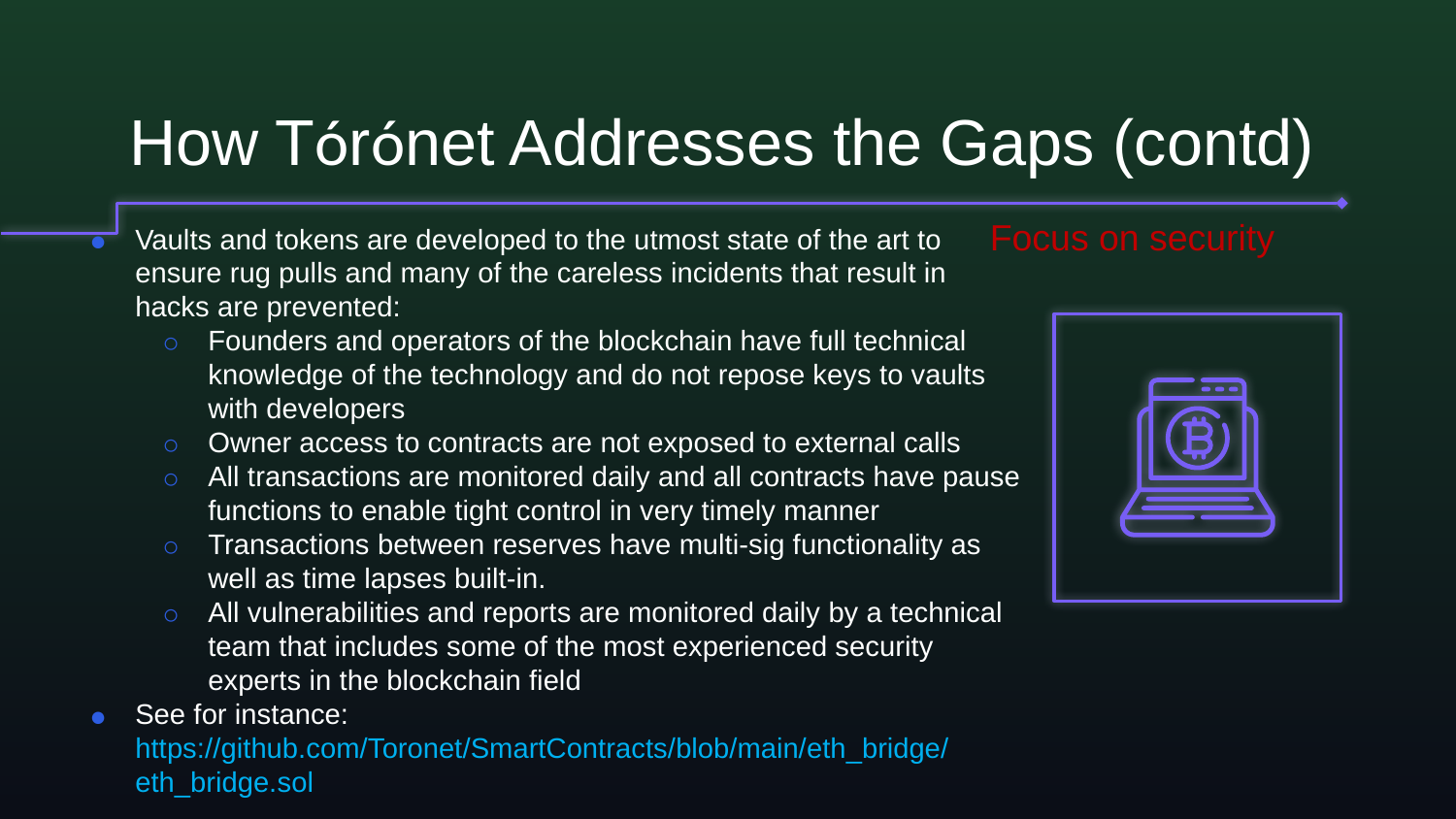

# How Tórónet Addresses the Gaps (contd)
Focus on security

Vaults and tokens are developed to the utmost state of the art to ensure rug pulls and many of the careless incidents that result in hacks are prevented:
Founders and operators of the blockchain have full technical knowledge of the technology and do not repose keys to vaults with developers
Owner access to contracts are not exposed to external calls
All transactions are monitored daily and all contracts have pause functions to enable tight control in very timely manner
Transactions between reserves have multi-sig functionality as well as time lapses built-in.
All vulnerabilities and reports are monitored daily by a technical team that includes some of the most experienced security experts in the blockchain field
See for instance:
https://github.com/Toronet/SmartContracts/blob/main/eth_bridge/eth_bridge.sol